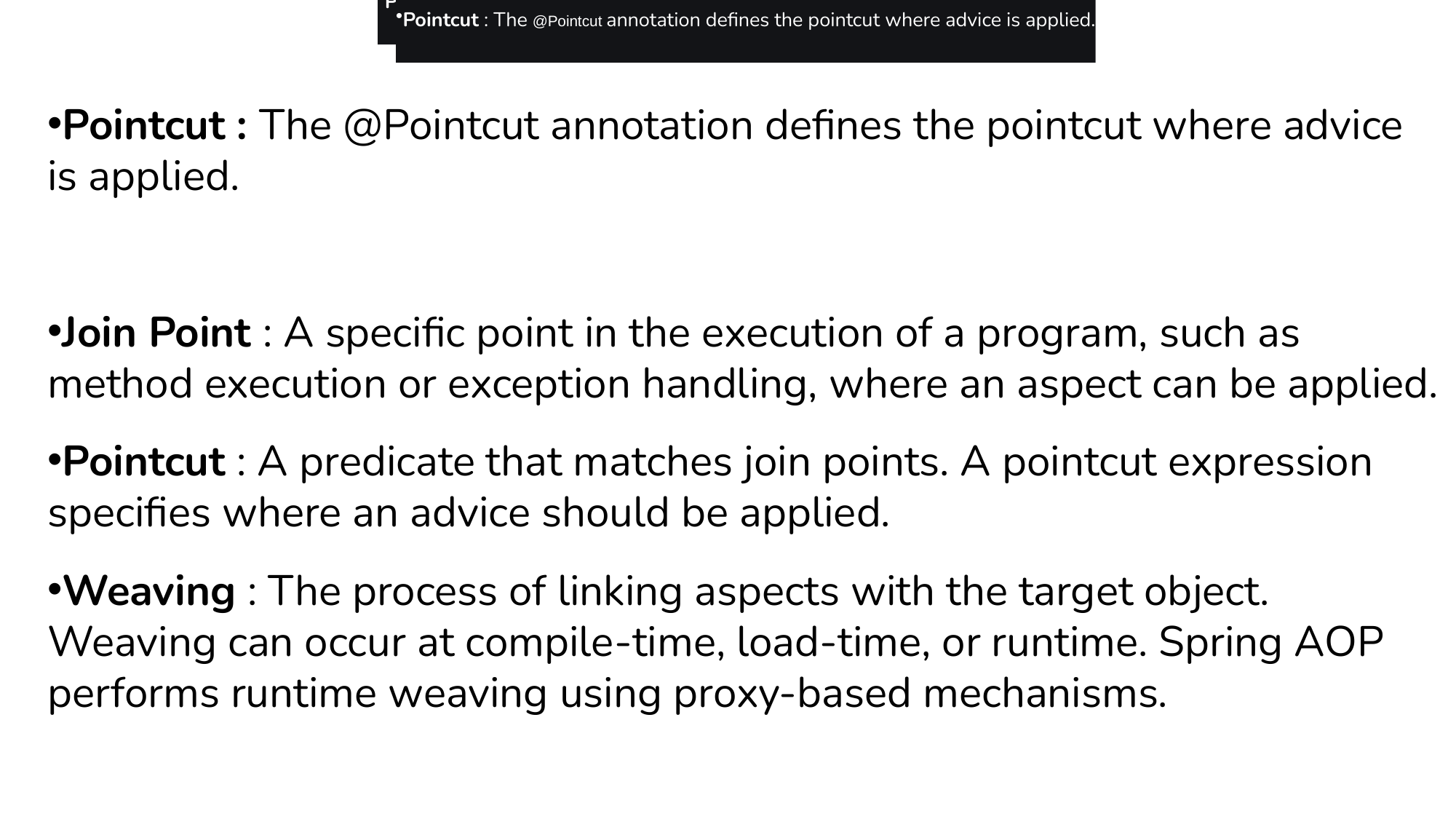

Pointcut : The @Pointcut annotation defines the pointcut where advice is applied.

Pointcut : The @Pointcut annotation defines the pointcut where advice is applied.

Pointcut : The @Pointcut annotation defines the pointcut where advice is applied.

Join Point : A specific point in the execution of a program, such as method execution or exception handling, where an aspect can be applied.
Pointcut : A predicate that matches join points. A pointcut expression specifies where an advice should be applied.
Weaving : The process of linking aspects with the target object. Weaving can occur at compile-time, load-time, or runtime. Spring AOP performs runtime weaving using proxy-based mechanisms.